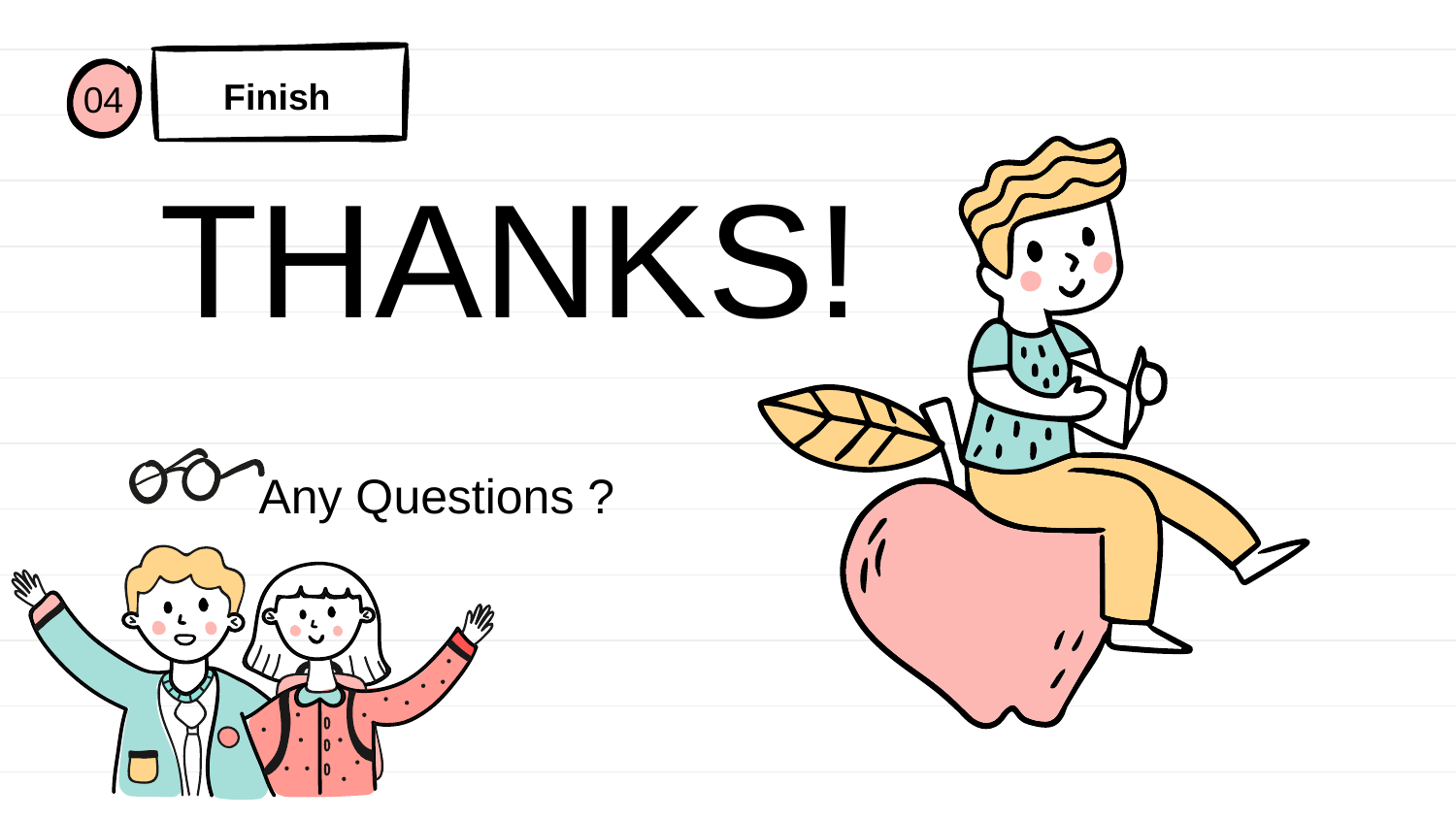

Finish
04

# THANKS!

Any Questions ?